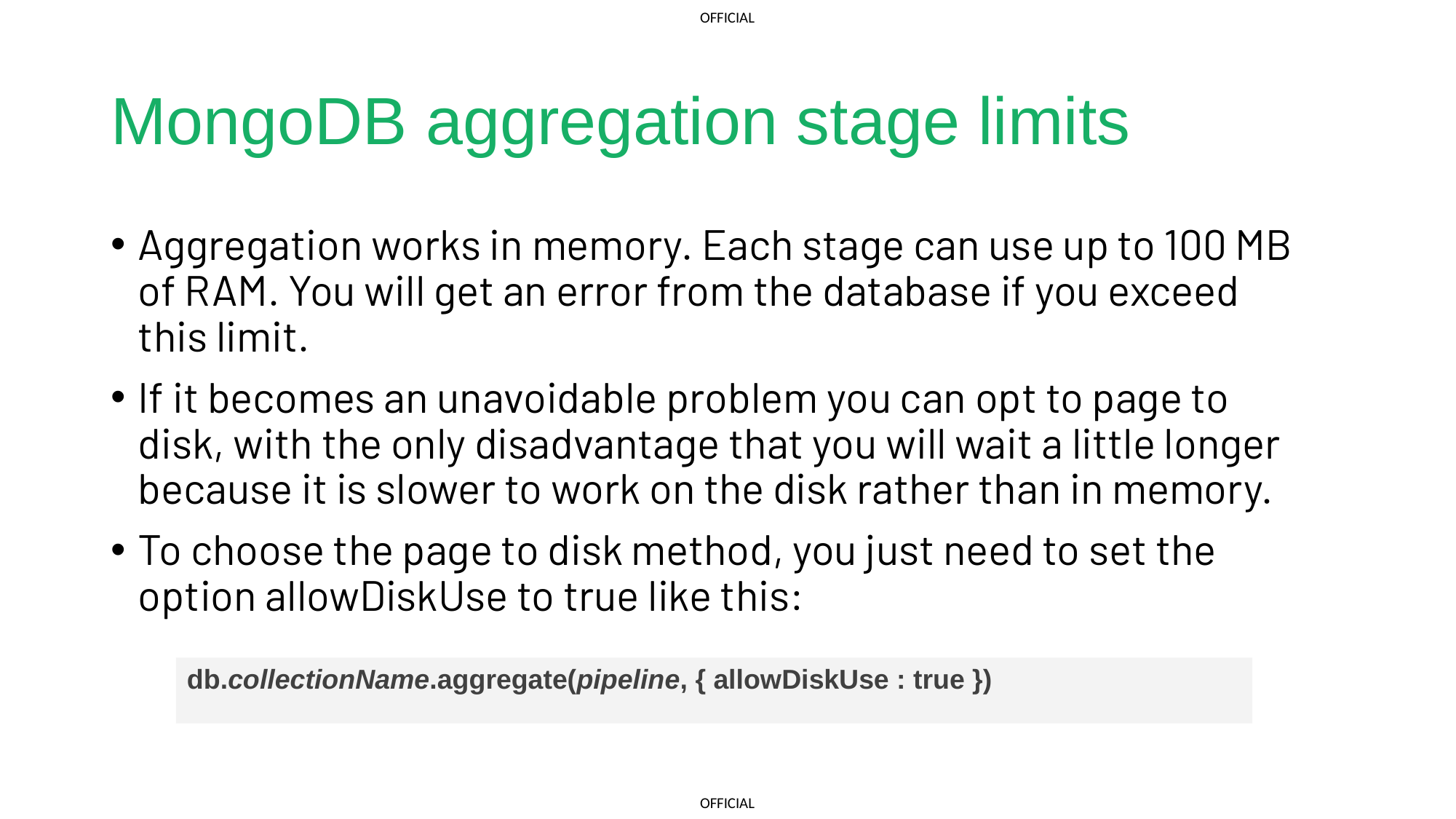

# MongoDB aggregation stage limits
Aggregation works in memory. Each stage can use up to 100 MB of RAM. You will get an error from the database if you exceed this limit.
If it becomes an unavoidable problem you can opt to page to disk, with the only disadvantage that you will wait a little longer because it is slower to work on the disk rather than in memory.
To choose the page to disk method, you just need to set the option allowDiskUse to true like this:

db.collectionName.aggregate(pipeline, { allowDiskUse : true })